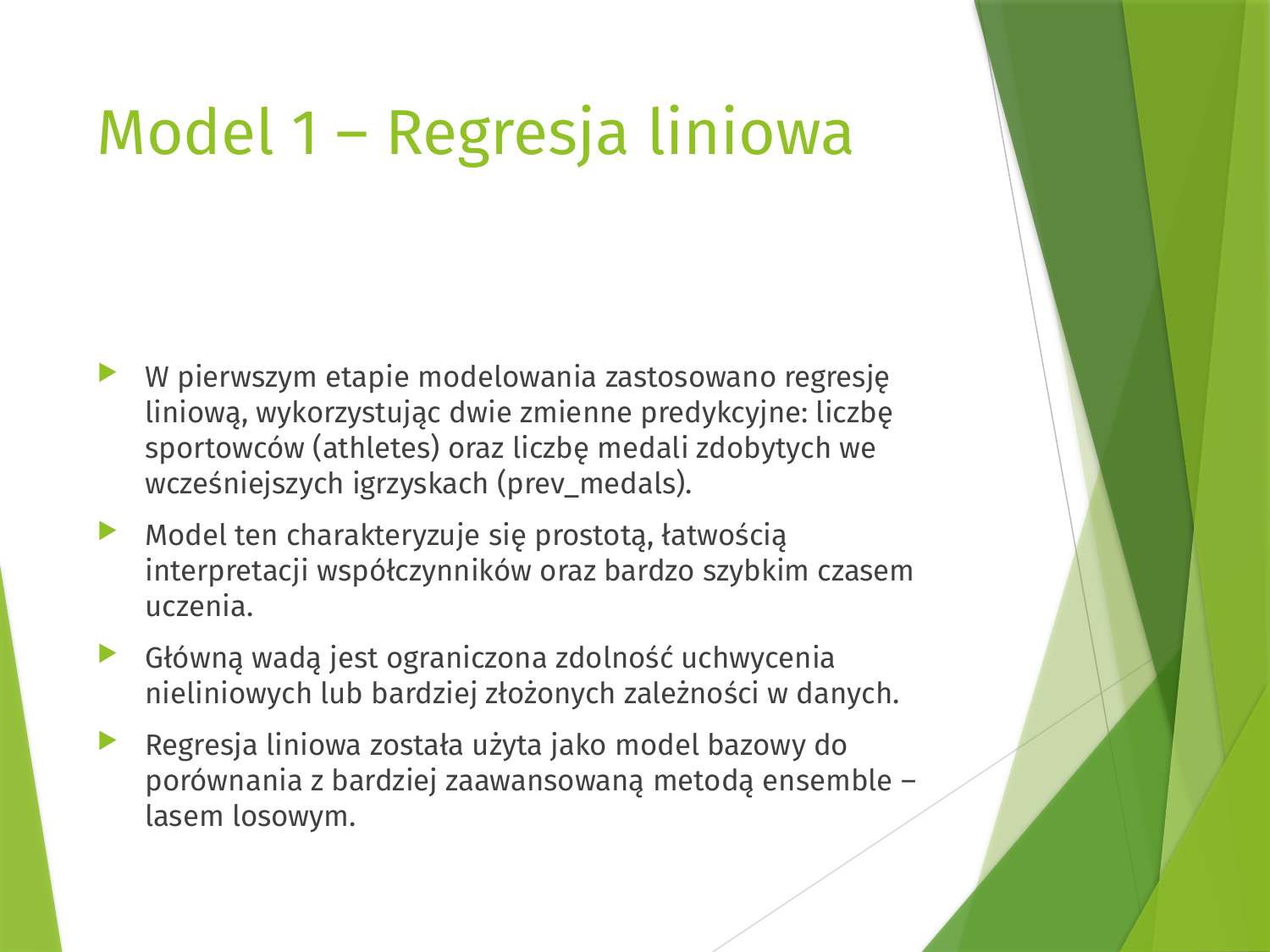

# Model 1 – Regresja liniowa

W pierwszym etapie modelowania zastosowano regresję liniową, wykorzystując dwie zmienne predykcyjne: liczbę sportowców (athletes) oraz liczbę medali zdobytych we wcześniejszych igrzyskach (prev_medals).
Model ten charakteryzuje się prostotą, łatwością interpretacji współczynników oraz bardzo szybkim czasem uczenia.
Główną wadą jest ograniczona zdolność uchwycenia nieliniowych lub bardziej złożonych zależności w danych.
Regresja liniowa została użyta jako model bazowy do porównania z bardziej zaawansowaną metodą ensemble – lasem losowym.